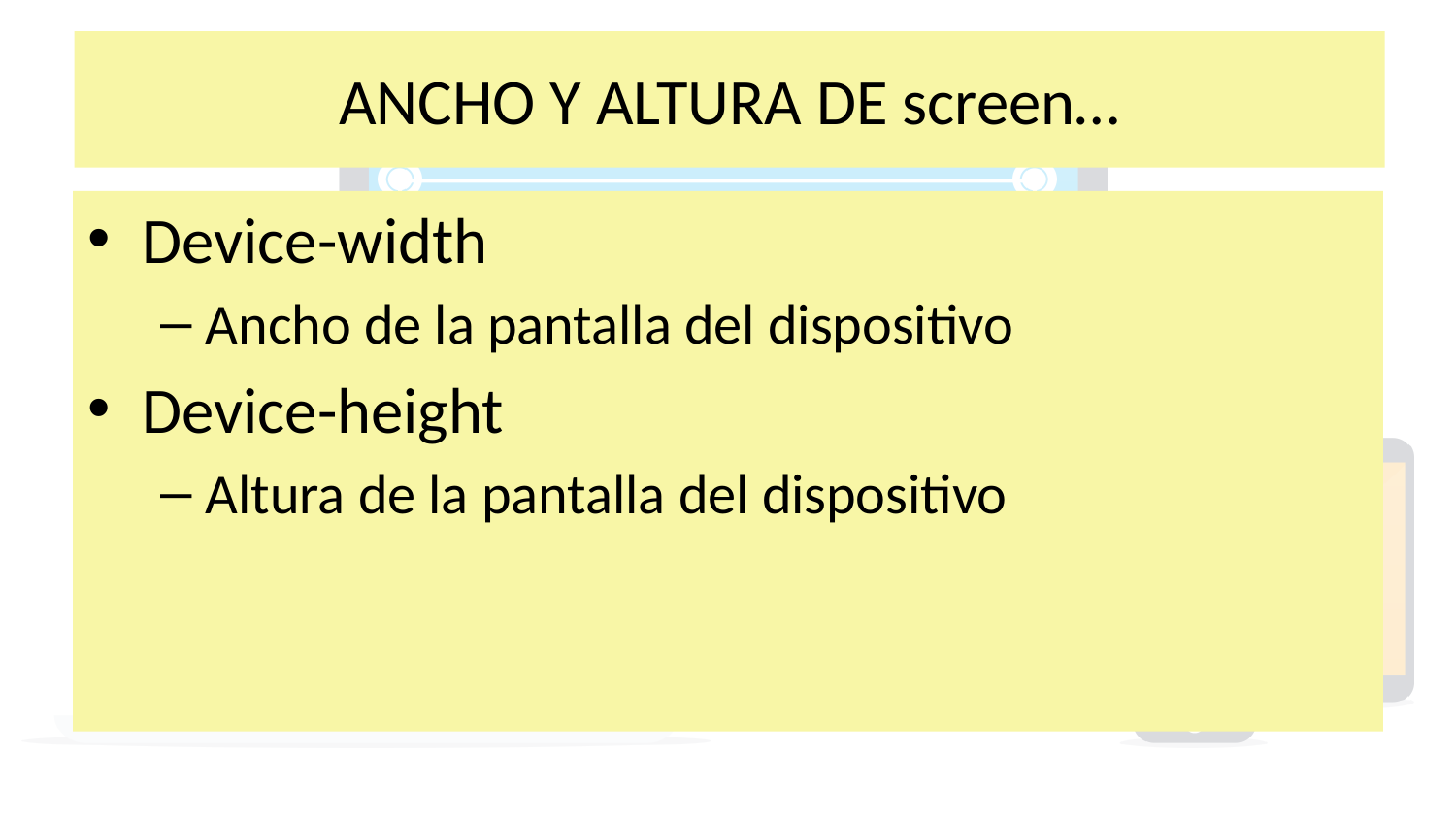

# ANCHO Y ALTURA DE screen…
Device-width
Ancho de la pantalla del dispositivo
Device-height
Altura de la pantalla del dispositivo